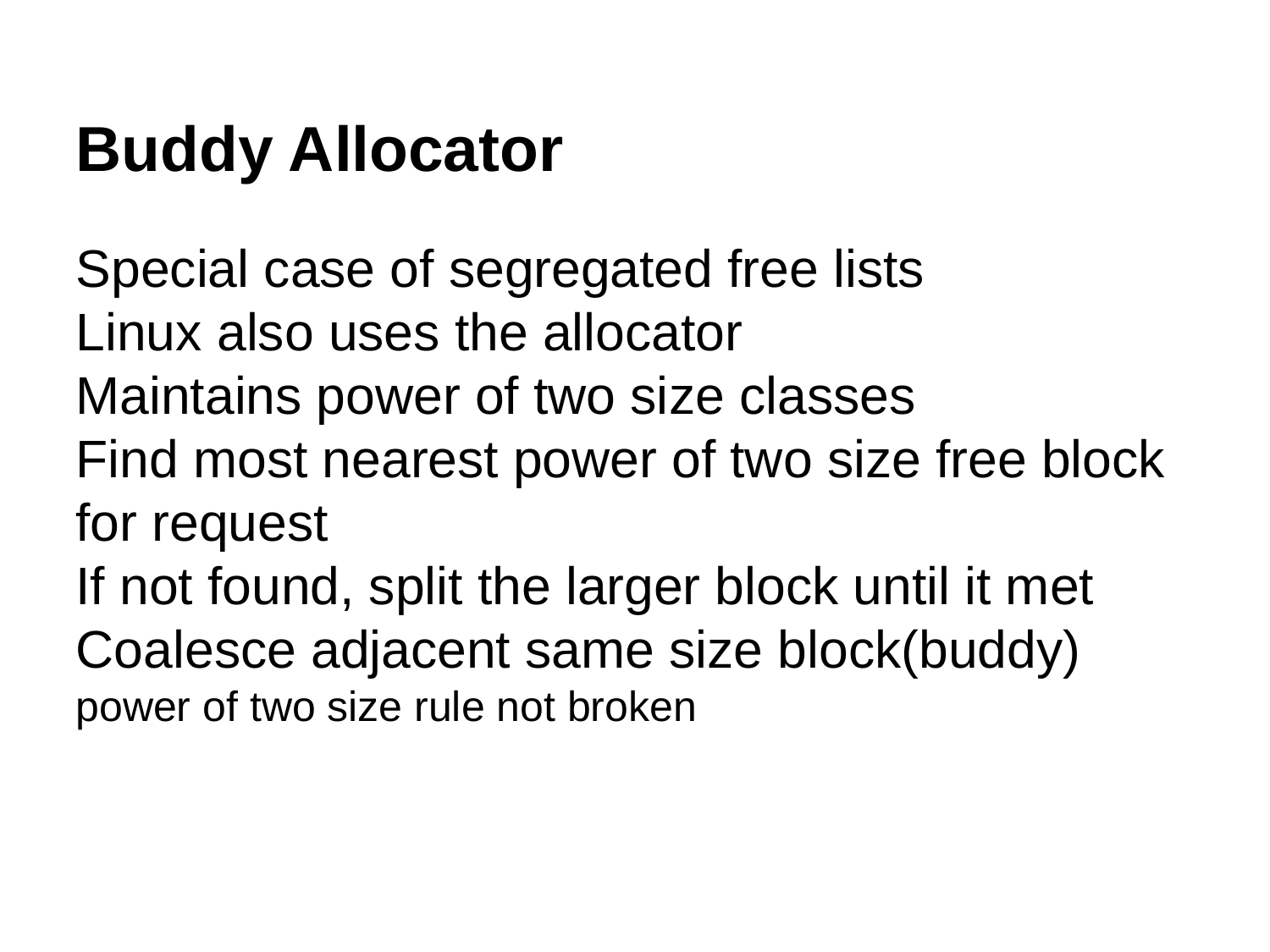

Buddy Allocator
Special case of segregated free lists
Linux also uses the allocator
Maintains power of two size classes
Find most nearest power of two size free block for request
If not found, split the larger block until it met
Coalesce adjacent same size block(buddy)
power of two size rule not broken